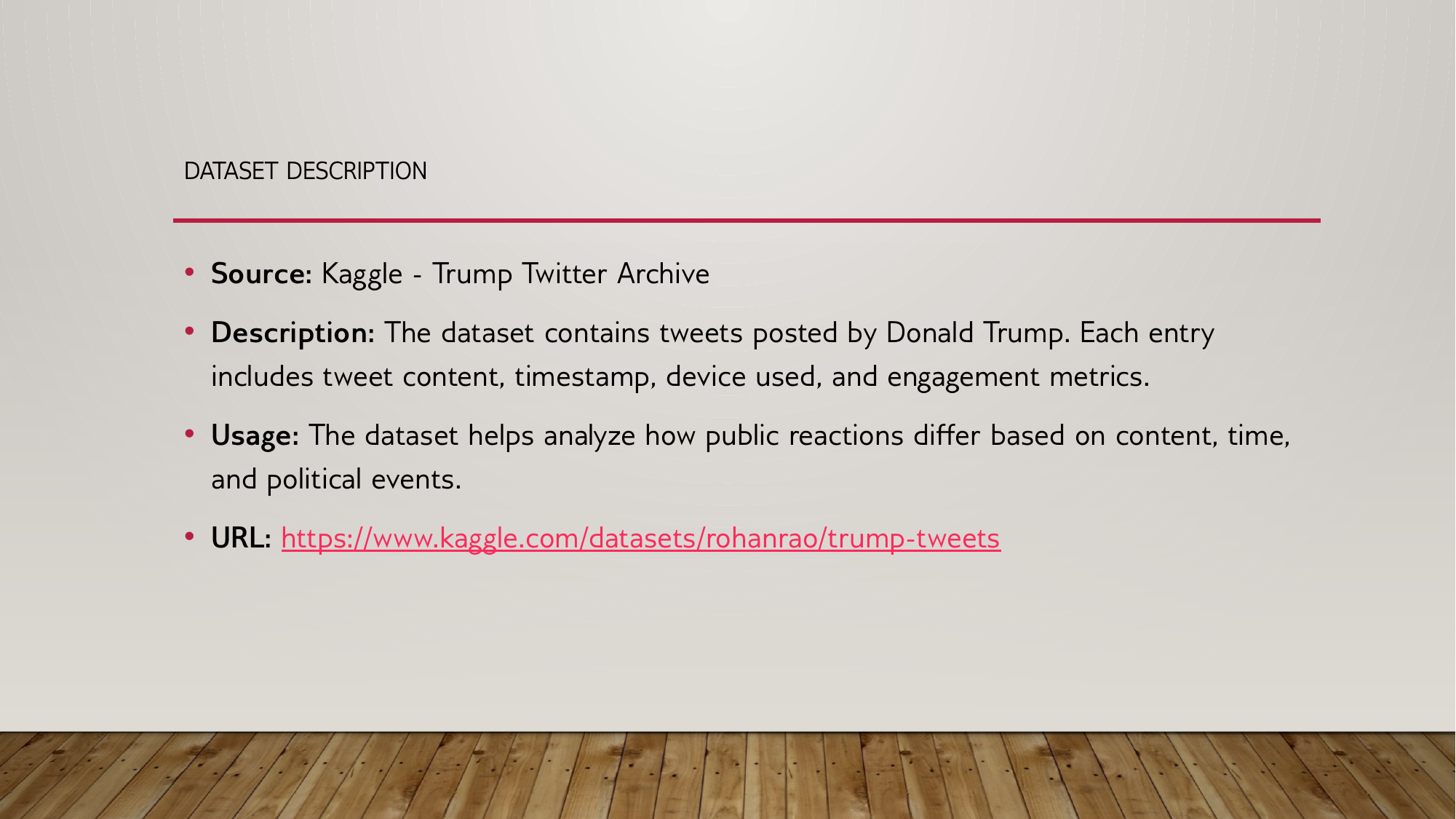

# Dataset Description
Source: Kaggle - Trump Twitter Archive
Description: The dataset contains tweets posted by Donald Trump. Each entry includes tweet content, timestamp, device used, and engagement metrics.
Usage: The dataset helps analyze how public reactions differ based on content, time, and political events.
URL: https://www.kaggle.com/datasets/rohanrao/trump-tweets